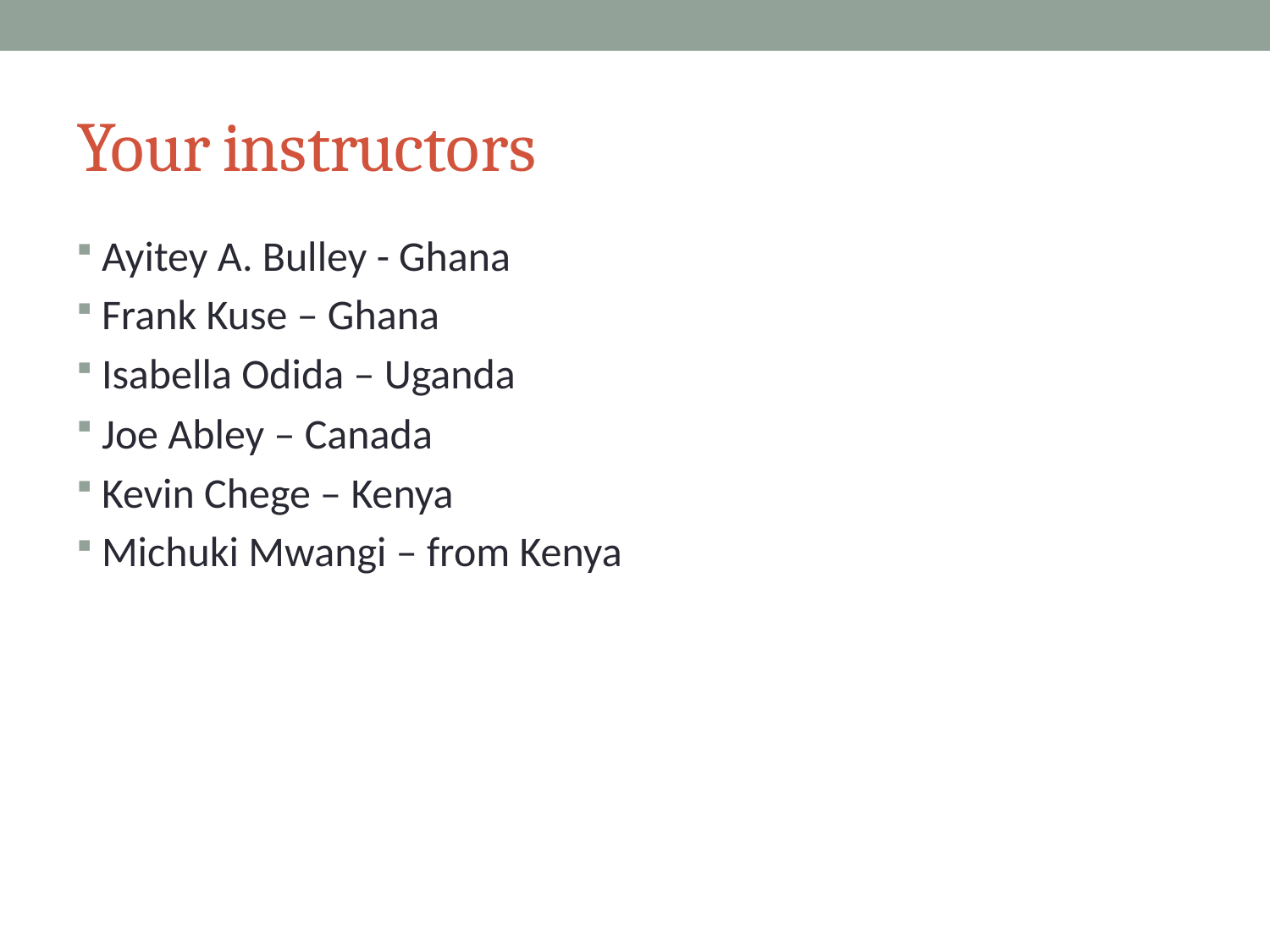

# Your instructors
Ayitey A. Bulley - Ghana
Frank Kuse – Ghana
Isabella Odida – Uganda
Joe Abley – Canada
Kevin Chege – Kenya
Michuki Mwangi – from Kenya